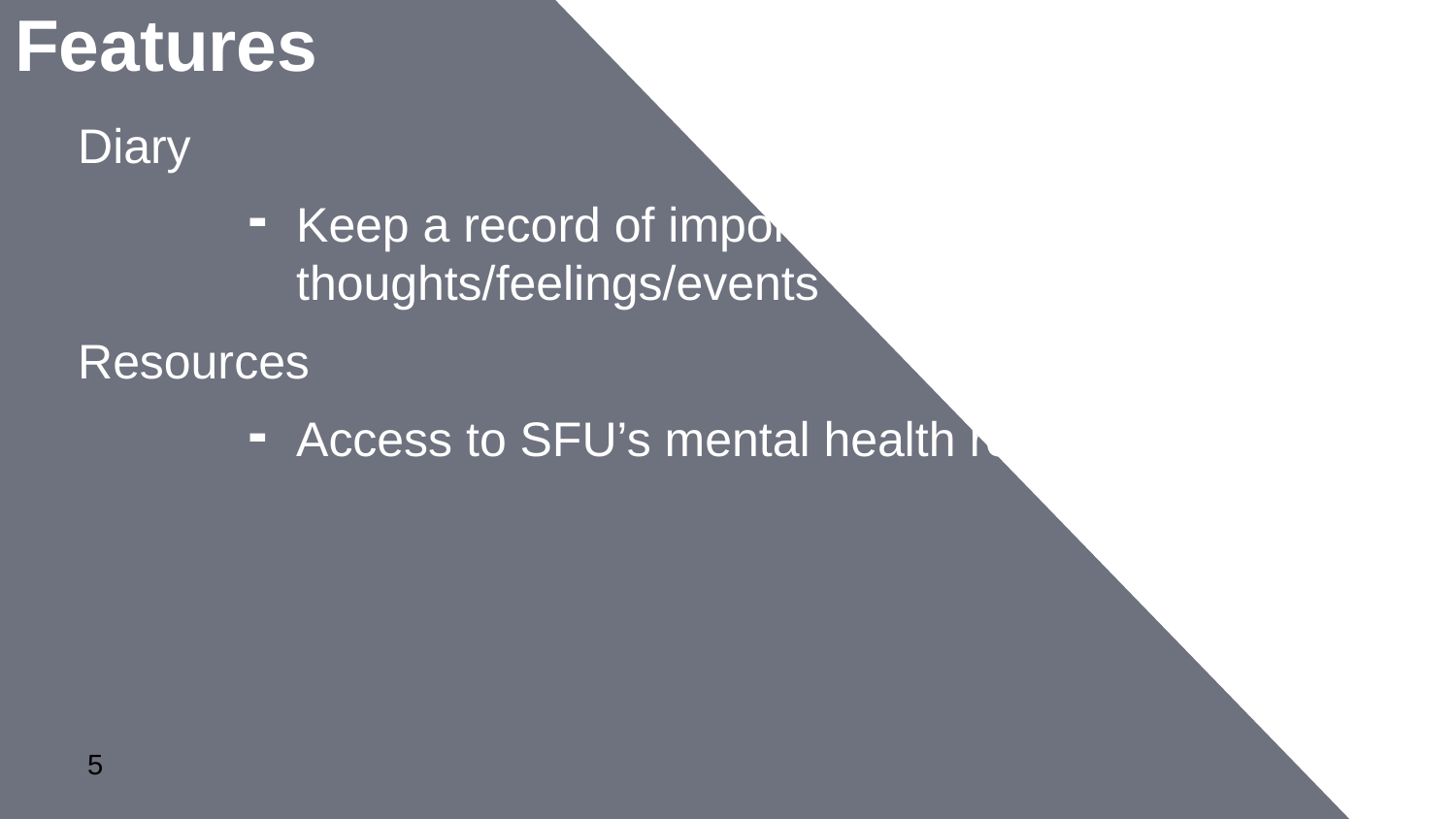

# Features
Diary
Keep a record of important thoughts/feelings/events
Resources
Access to SFU’s mental health resources
5